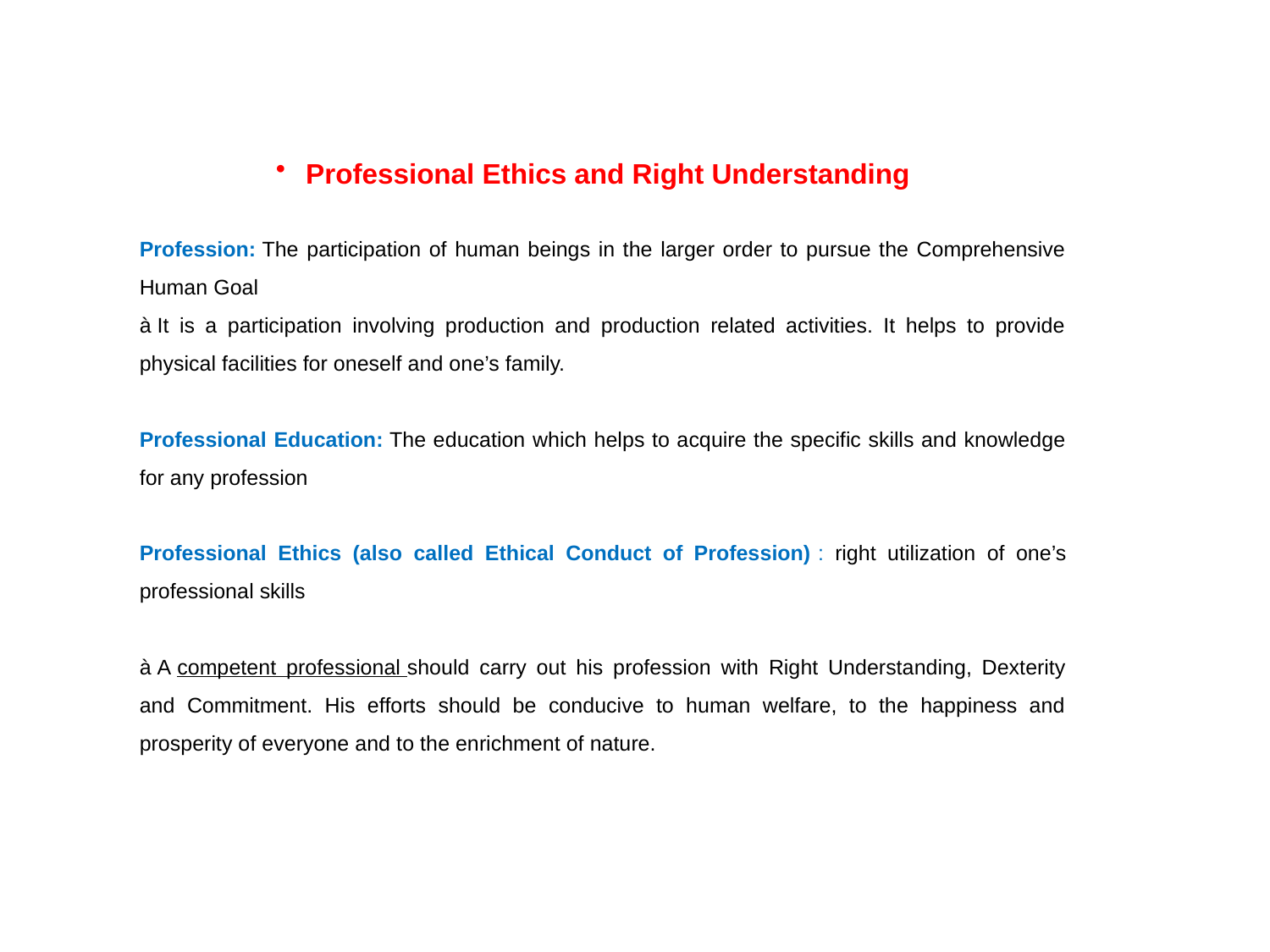

Professional Ethics and Right Understanding

Profession: The participation of human beings in the larger order to pursue the Comprehensive Human Goal
à It is a participation involving production and production related activities. It helps to provide physical facilities for oneself and one’s family.
Professional Education: The education which helps to acquire the specific skills and knowledge for any profession
Professional Ethics (also called Ethical Conduct of Profession) : right utilization of one’s professional skills
à A competent professional should carry out his profession with Right Understanding, Dexterity and Commitment. His efforts should be conducive to human welfare, to the happiness and prosperity of everyone and to the enrichment of nature.